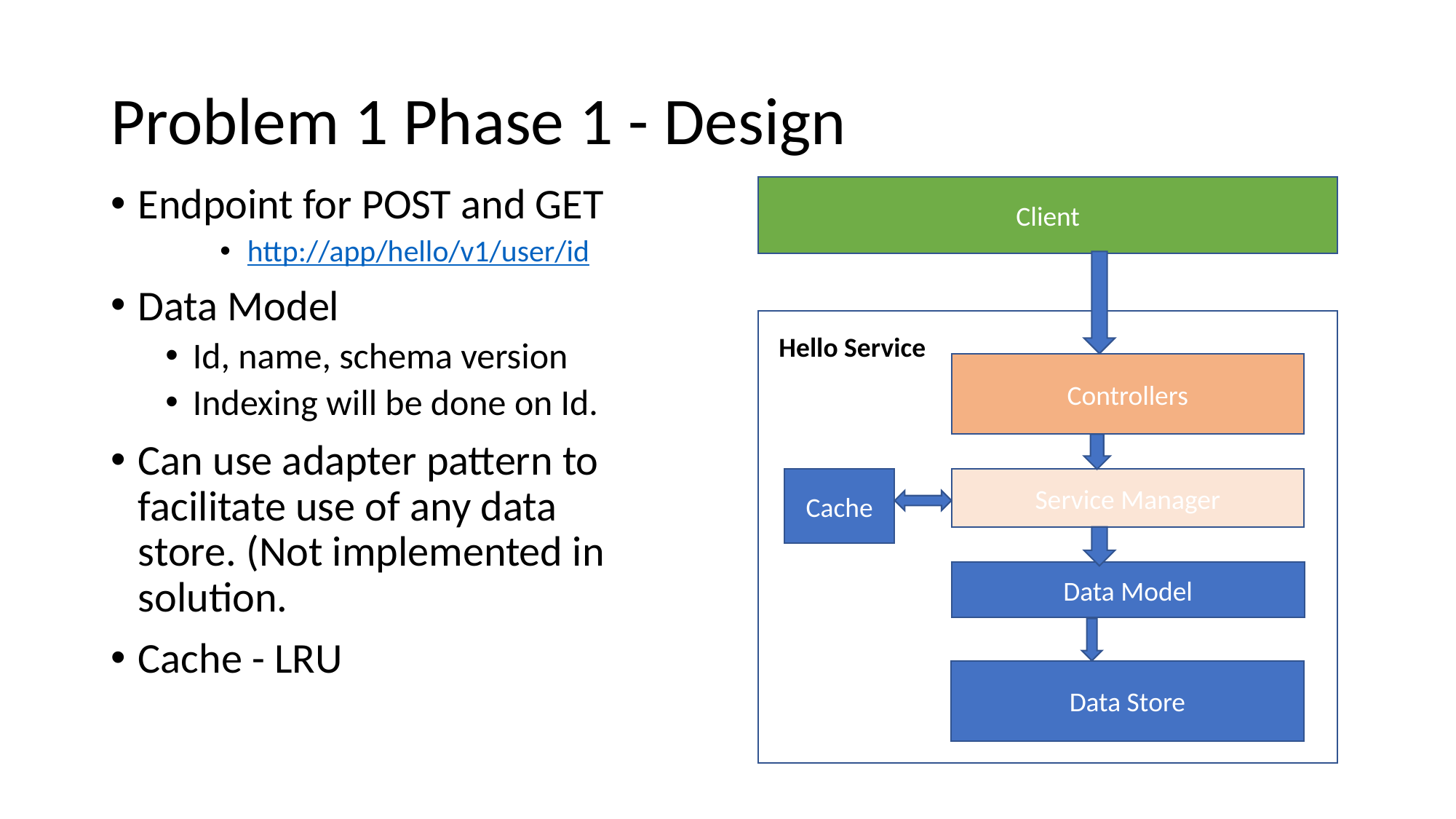

# Problem 1 Phase 1 - Design
Endpoint for POST and GET
http://app/hello/v1/user/id
Data Model
Id, name, schema version
Indexing will be done on Id.
Can use adapter pattern to facilitate use of any data store. (Not implemented in solution.
Cache - LRU
Client

Hello Service
Controllers

Cache
Service Manager

Data Model

Data Store